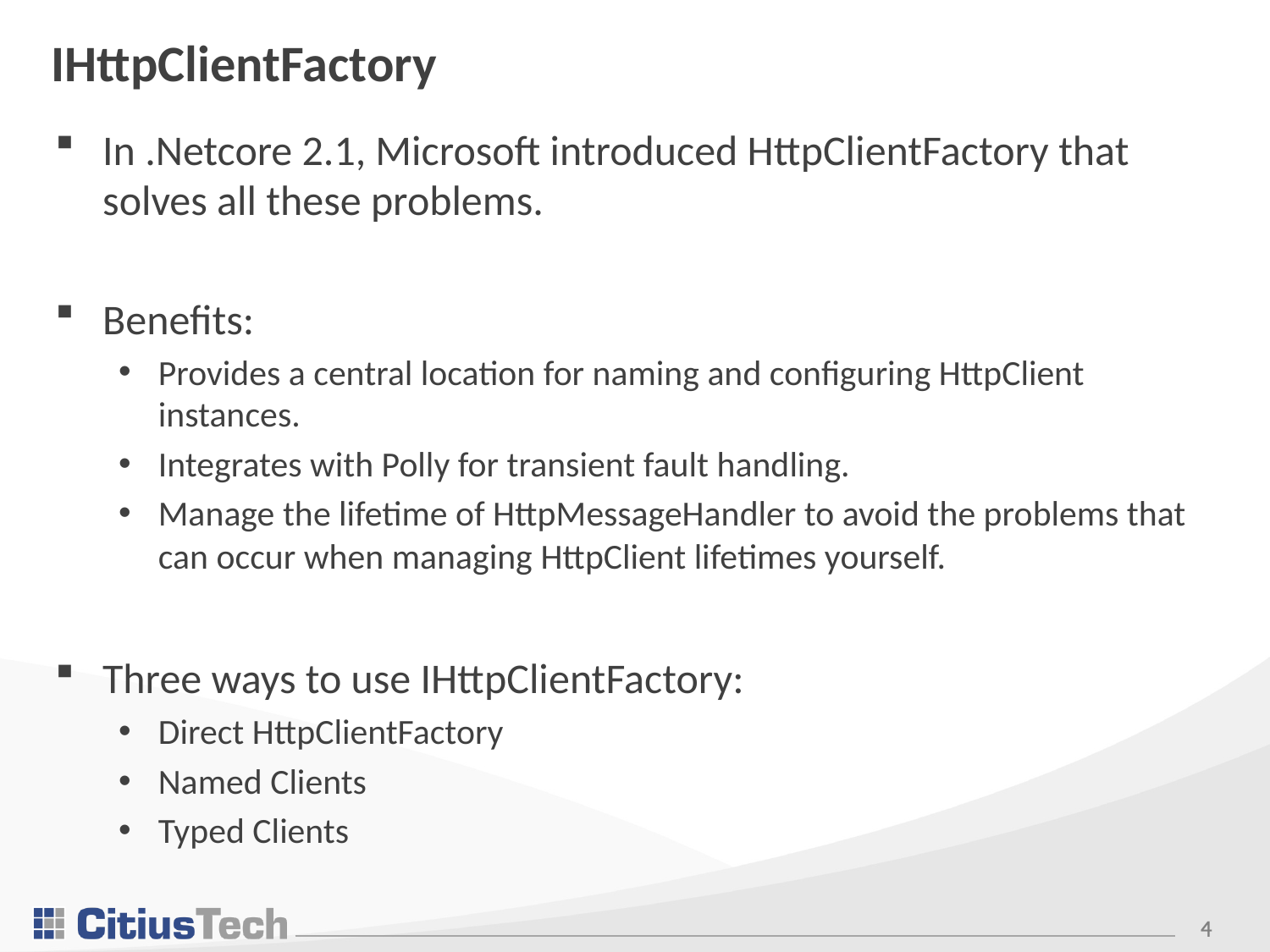

# IHttpClientFactory
In .Netcore 2.1, Microsoft introduced HttpClientFactory that solves all these problems.

Benefits:
Provides a central location for naming and configuring HttpClient instances.
Integrates with Polly for transient fault handling.
Manage the lifetime of HttpMessageHandler to avoid the problems that can occur when managing HttpClient lifetimes yourself.

Three ways to use IHttpClientFactory:
Direct HttpClientFactory
Named Clients
Typed Clients